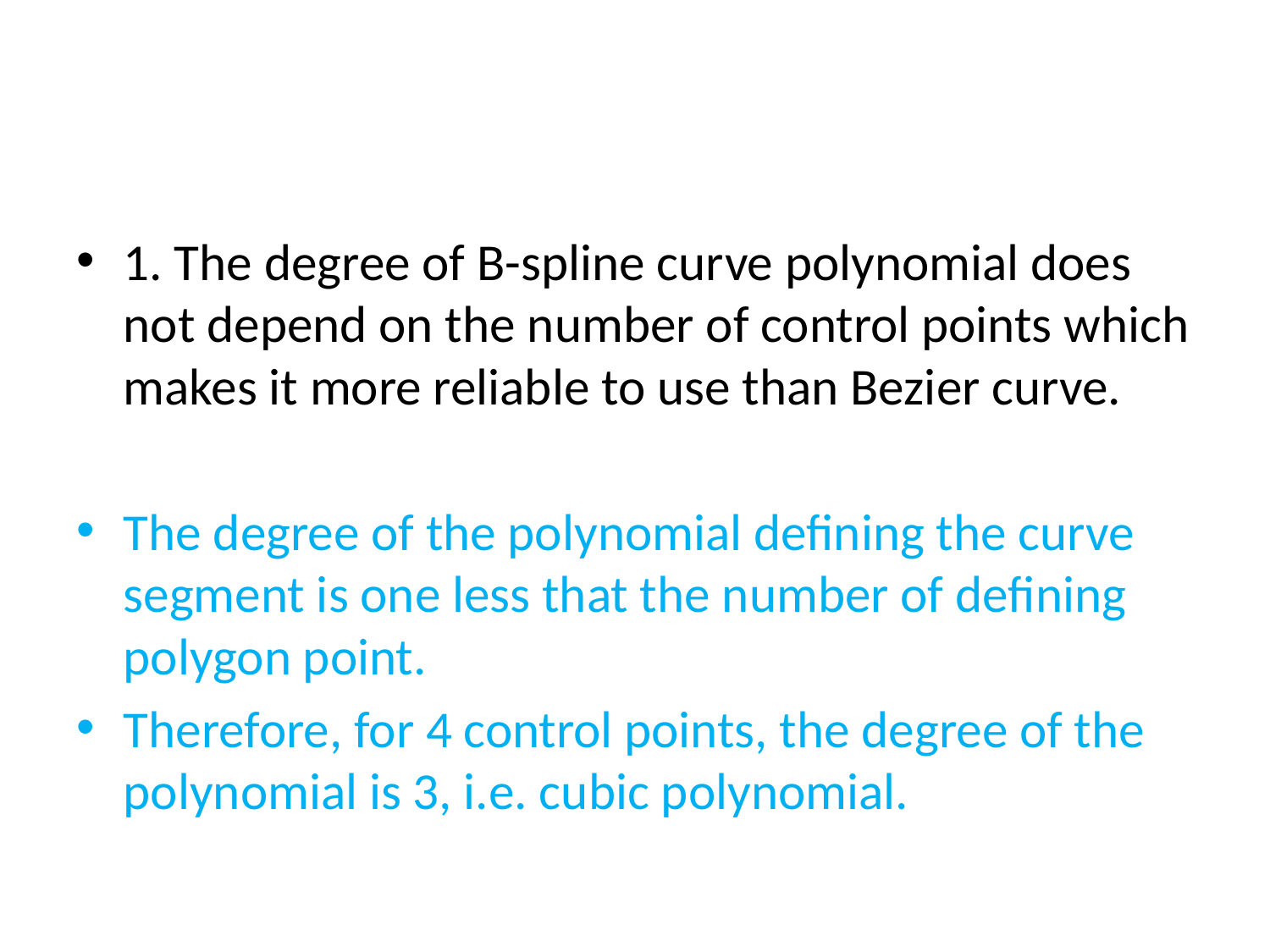

#
1. The degree of B-spline curve polynomial does not depend on the number of control points which makes it more reliable to use than Bezier curve.

The degree of the polynomial defining the curve segment is one less that the number of defining polygon point.
Therefore, for 4 control points, the degree of the polynomial is 3, i.e. cubic polynomial.